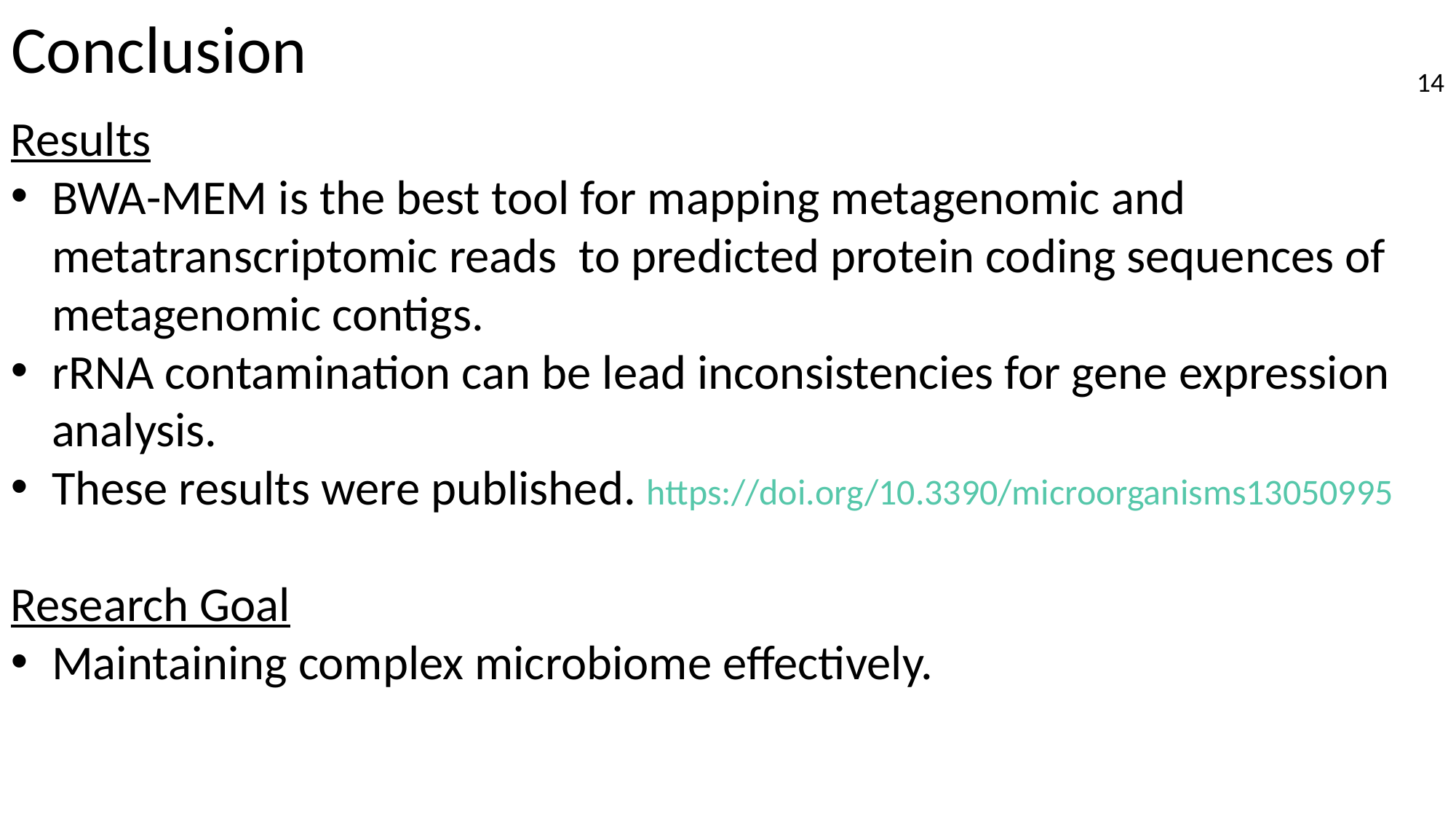

# Conclusion
14
Results
BWA-MEM is the best tool for mapping metagenomic and metatranscriptomic reads  to predicted protein coding sequences of metagenomic contigs.
rRNA contamination can be lead inconsistencies for gene expression analysis.
These results were published. https://doi.org/10.3390/microorganisms13050995

Research Goal
Maintaining complex microbiome effectively.